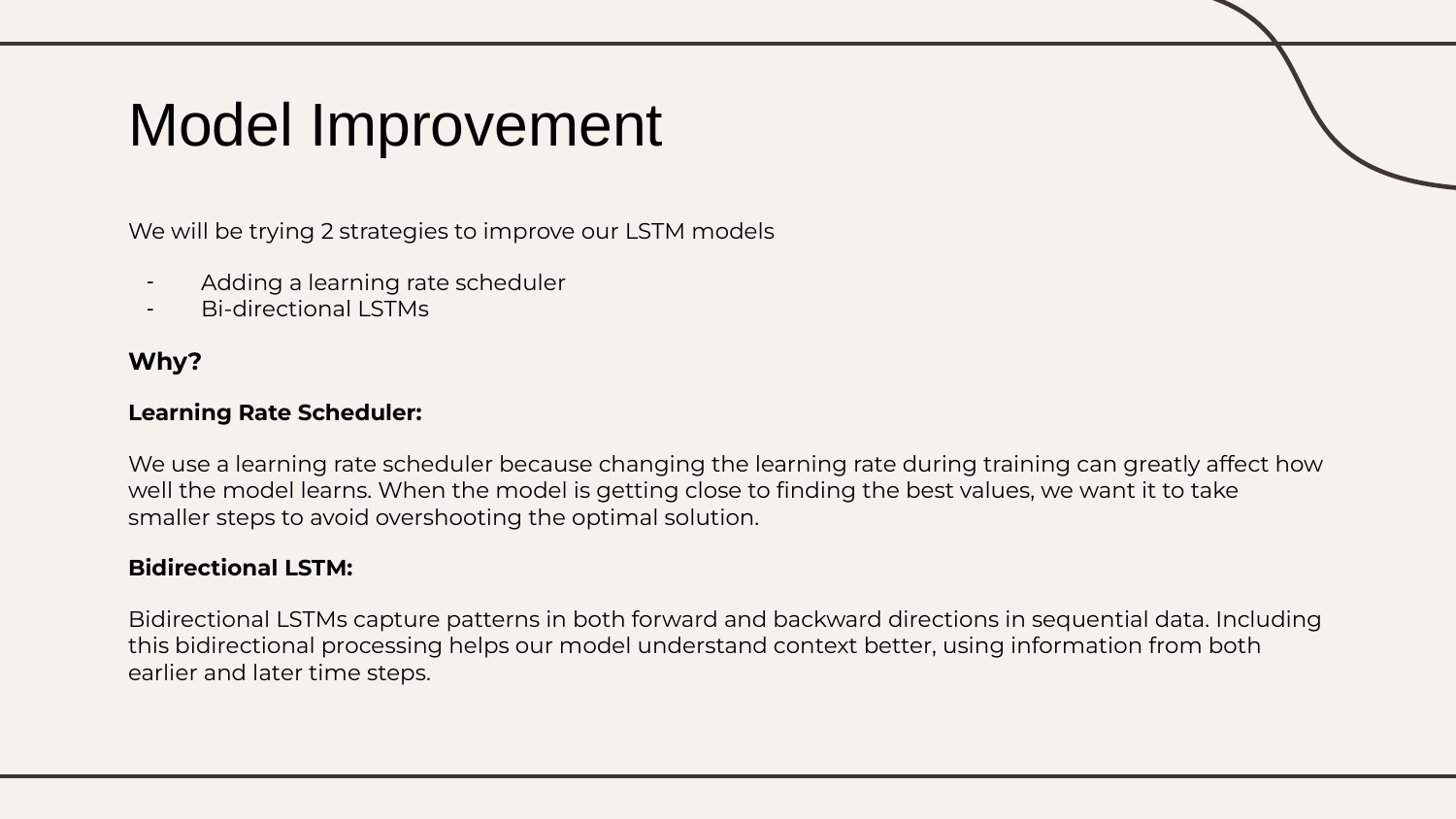

# Model Improvement
We will be trying 2 strategies to improve our LSTM models
Adding a learning rate scheduler
Bi-directional LSTMs
Why?
Learning Rate Scheduler:
We use a learning rate scheduler because changing the learning rate during training can greatly affect how well the model learns. When the model is getting close to finding the best values, we want it to take smaller steps to avoid overshooting the optimal solution.
Bidirectional LSTM:
Bidirectional LSTMs capture patterns in both forward and backward directions in sequential data. Including this bidirectional processing helps our model understand context better, using information from both earlier and later time steps.